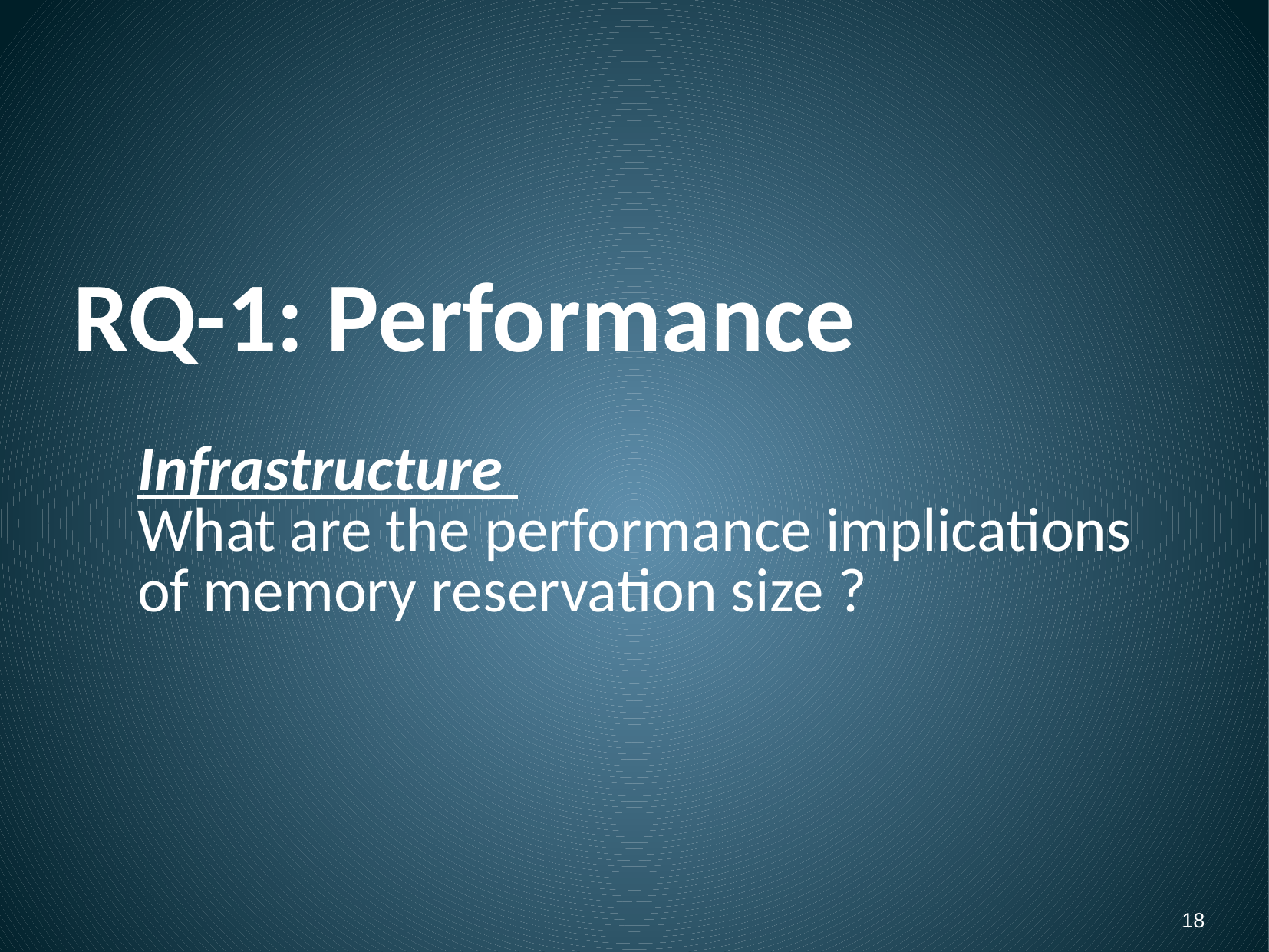

# RQ-1: Performance
Infrastructure
What are the performance implications of memory reservation size ?

18